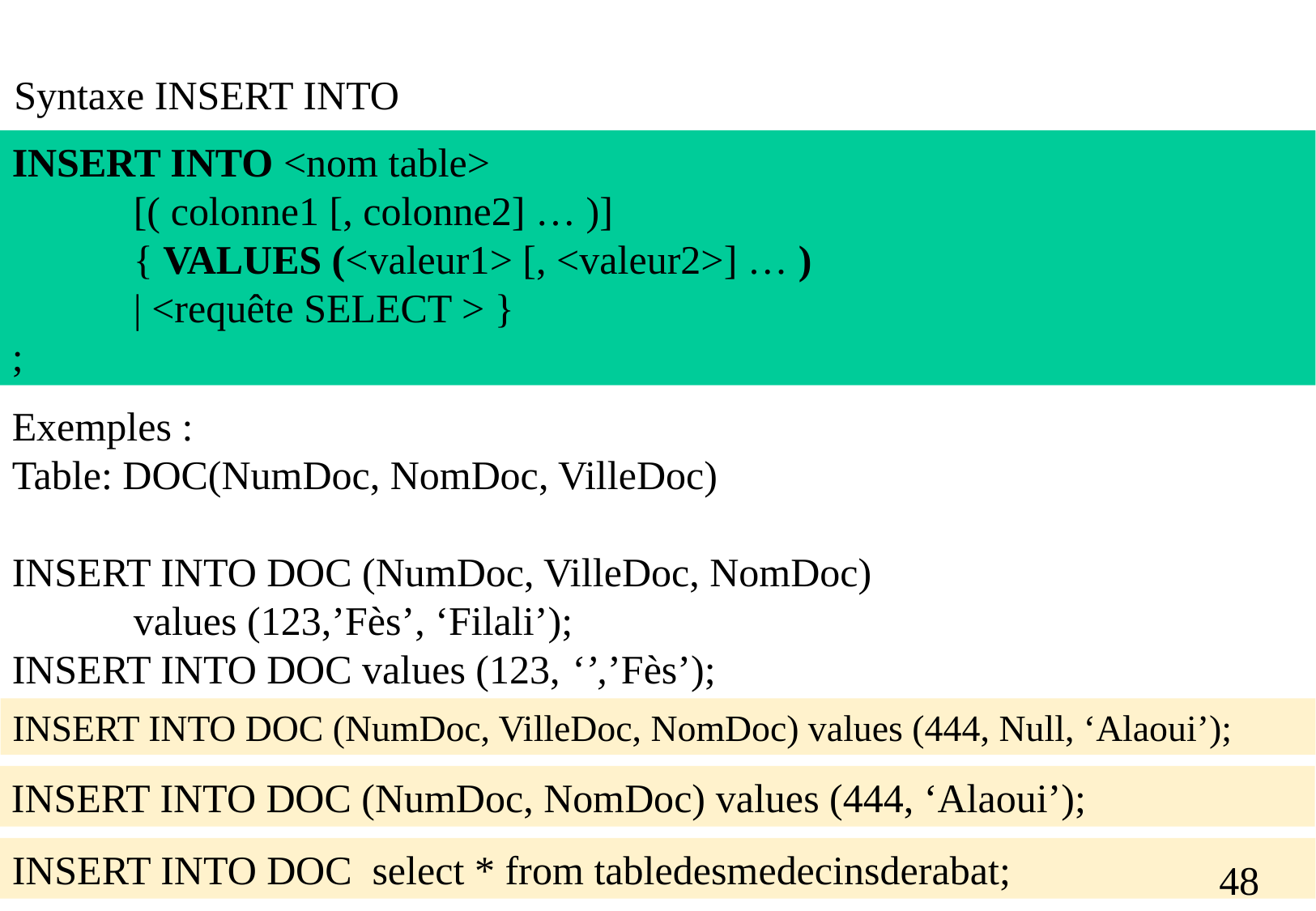

Syntaxe INSERT INTO
INSERT INTO <nom table>
	[( colonne1 [, colonne2] … )]
	{ VALUES (<valeur1> [, <valeur2>] … )
	| <requête SELECT > }
;
Exemples :
Table: DOC(NumDoc, NomDoc, VilleDoc)

INSERT INTO DOC (NumDoc, VilleDoc, NomDoc)
	values (123,’Fès’, ‘Filali’);
INSERT INTO DOC values (123, ‘’,’Fès’);
INSERT INTO DOC (NumDoc, VilleDoc, NomDoc) values (444, Null, ‘Alaoui’);
INSERT INTO DOC (NumDoc, NomDoc) values (444, ‘Alaoui’);
INSERT INTO DOC  select * from tabledesmedecinsderabat;
48